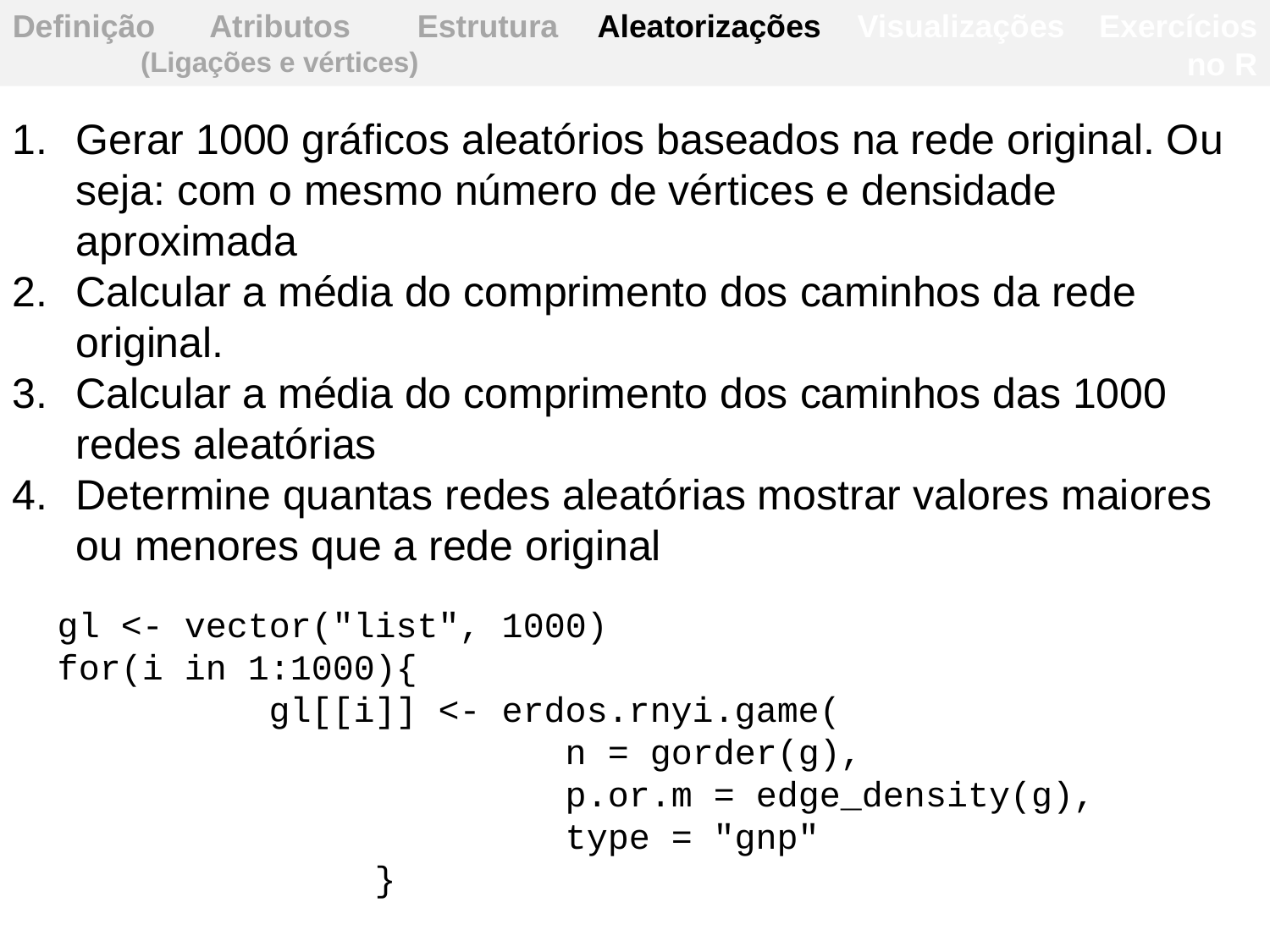

Definição
Atributos
(Ligações e vértices)
Estrutura
Aleatorizações
Visualizações
Exercícios no R
Gerar 1000 gráficos aleatórios baseados na rede original. Ou seja: com o mesmo número de vértices e densidade aproximada
Calcular a média do comprimento dos caminhos da rede original.
Calcular a média do comprimento dos caminhos das 1000 redes aleatórias
Determine quantas redes aleatórias mostrar valores maiores ou menores que a rede original
gl <- vector("list", 1000)
for(i in 1:1000){
	    gl[[i]] <- erdos.rnyi.game(
				n = gorder(g),
				p.or.m = edge_density(g),
				type = "gnp"
		   }